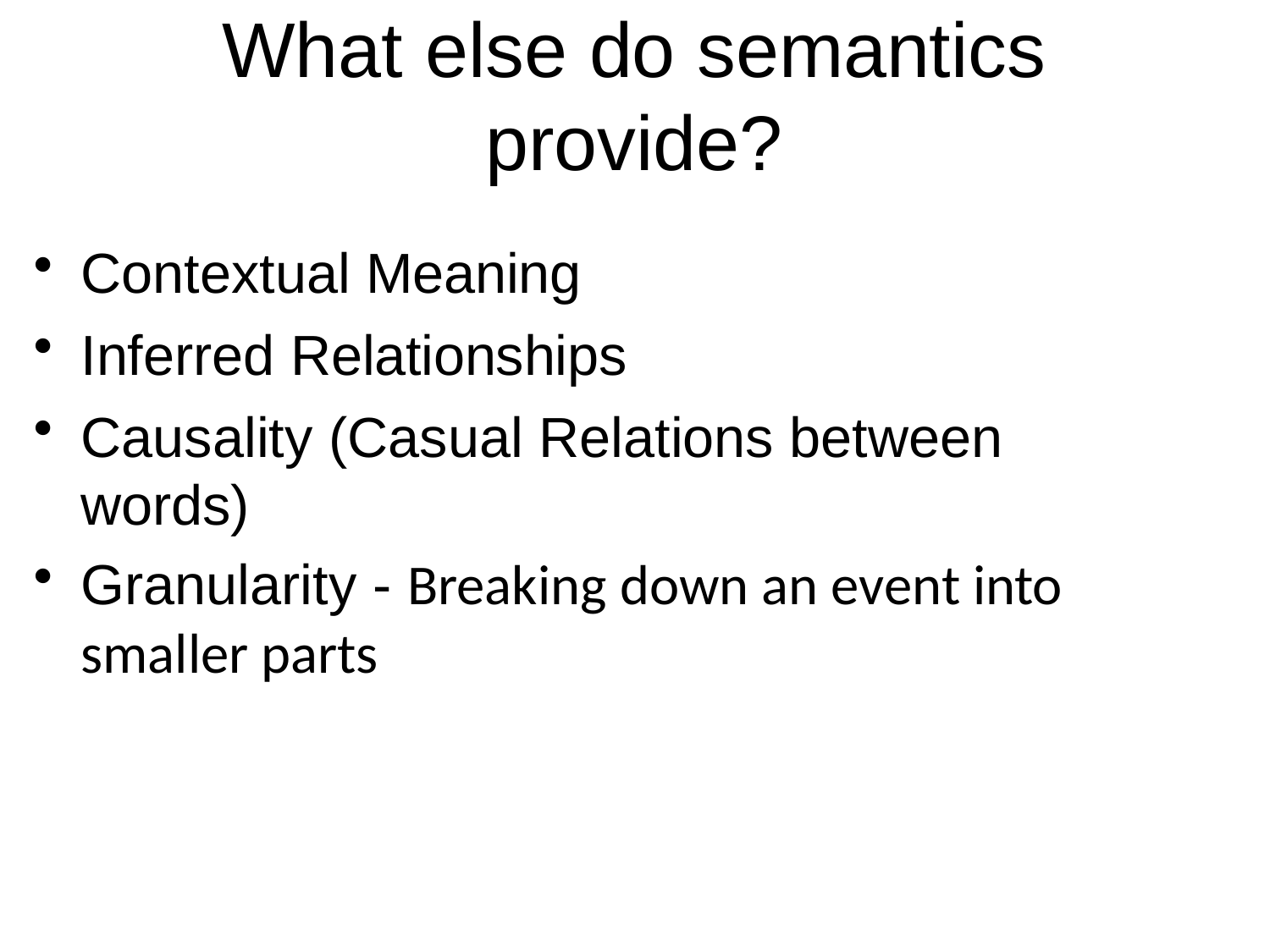

# What else do semantics provide?
Contextual Meaning
Inferred Relationships
Causality (Casual Relations between words)
Granularity - Breaking down an event into smaller parts